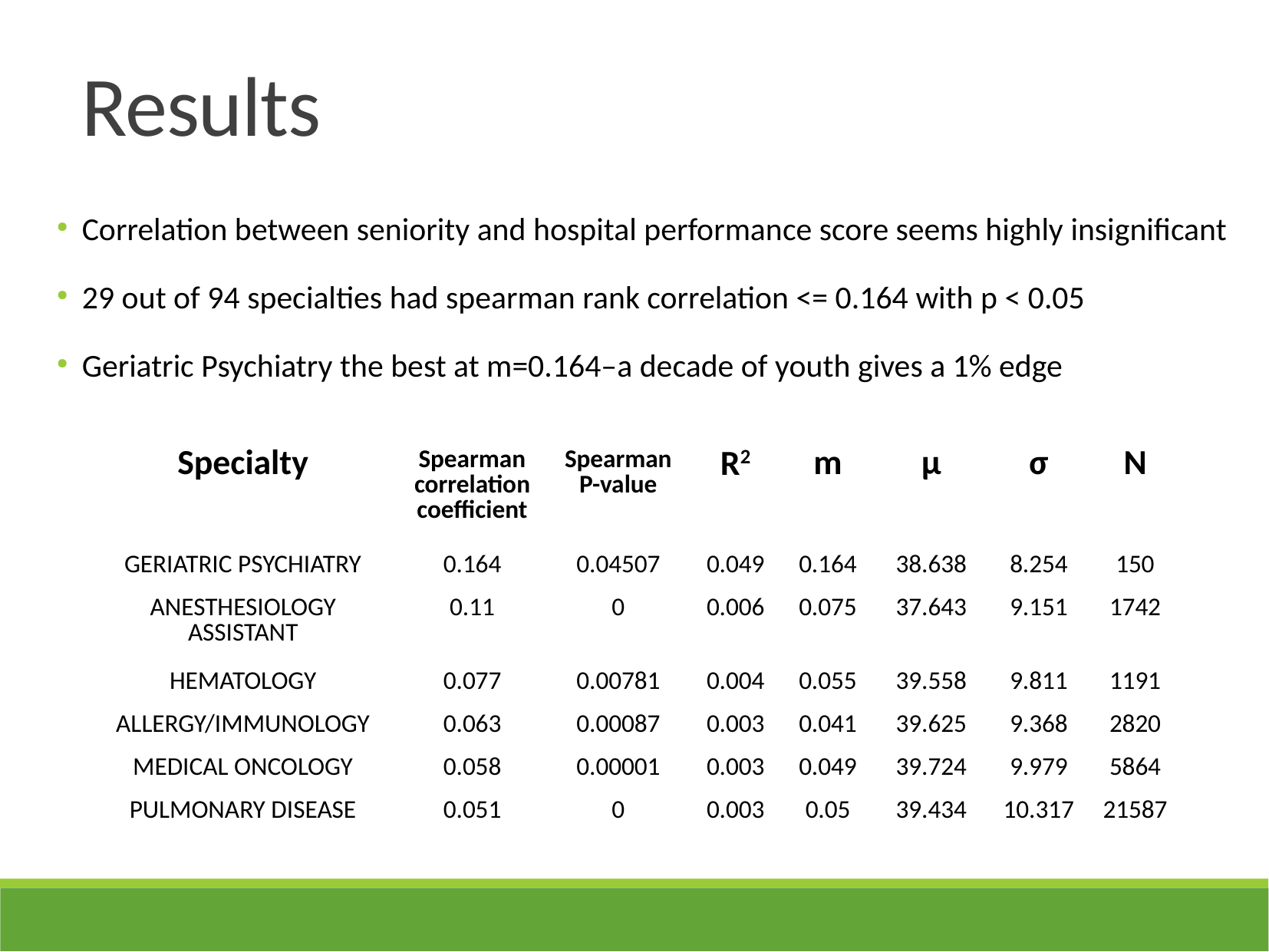

Results
Correlation between seniority and hospital performance score seems highly insignificant
29 out of 94 specialties had spearman rank correlation <= 0.164 with p < 0.05
Geriatric Psychiatry the best at m=0.164–a decade of youth gives a 1% edge
| Specialty | Spearman correlation coefficient | Spearman P-value | R2 | m | μ | σ | N |
| --- | --- | --- | --- | --- | --- | --- | --- |
| GERIATRIC PSYCHIATRY | 0.164 | 0.04507 | 0.049 | 0.164 | 38.638 | 8.254 | 150 |
| ANESTHESIOLOGY ASSISTANT | 0.11 | 0 | 0.006 | 0.075 | 37.643 | 9.151 | 1742 |
| HEMATOLOGY | 0.077 | 0.00781 | 0.004 | 0.055 | 39.558 | 9.811 | 1191 |
| ALLERGY/IMMUNOLOGY | 0.063 | 0.00087 | 0.003 | 0.041 | 39.625 | 9.368 | 2820 |
| MEDICAL ONCOLOGY | 0.058 | 0.00001 | 0.003 | 0.049 | 39.724 | 9.979 | 5864 |
| PULMONARY DISEASE | 0.051 | 0 | 0.003 | 0.05 | 39.434 | 10.317 | 21587 |